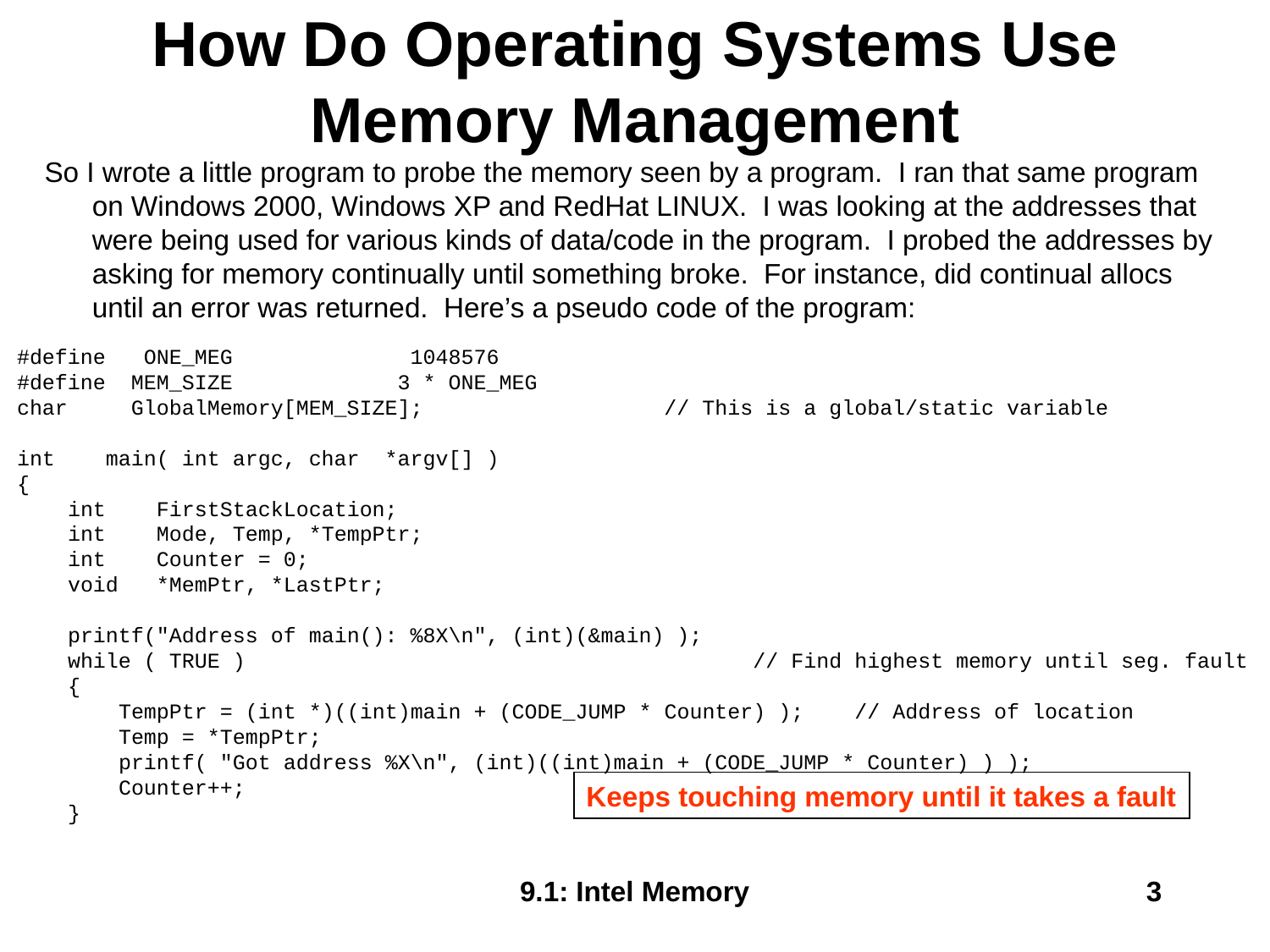

# How Do Operating Systems Use Memory Management
So I wrote a little program to probe the memory seen by a program.  I ran that same program on Windows 2000, Windows XP and RedHat LINUX.  I was looking at the addresses that were being used for various kinds of data/code in the program.  I probed the addresses by asking for memory continually until something broke.  For instance, did continual allocs until an error was returned.  Here’s a pseudo code of the program:
#define   ONE_MEG              1048576
#define  MEM_SIZE             3 * ONE_MEG
char     GlobalMemory[MEM_SIZE];                   // This is a global/static variable

int    main( int argc, char  *argv[] )
{
    int    FirstStackLocation;
    int    Mode, Temp, *TempPtr;
    int    Counter = 0;
    void   *MemPtr, *LastPtr;

    printf("Address of main(): %8X\n", (int)(&main) );
    while ( TRUE )                                        // Find highest memory until seg. fault
    {
        TempPtr = (int *)((int)main + (CODE_JUMP * Counter) );    // Address of location
        Temp = *TempPtr;
        printf( "Got address %X\n", (int)((int)main + (CODE_JUMP * Counter) ) );
        Counter++;
    }

Keeps touching memory until it takes a fault
9.1: Intel Memory
3